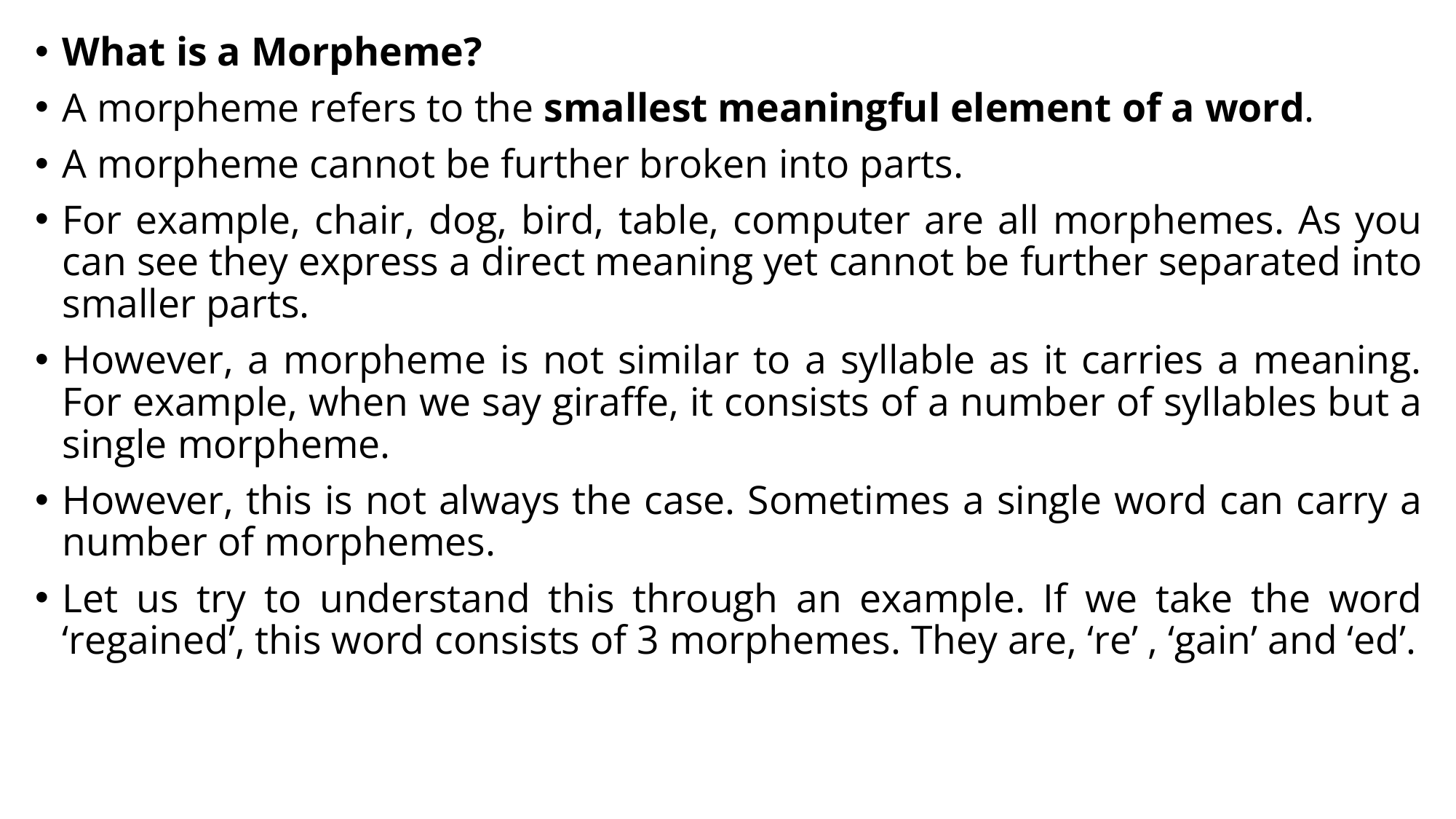

What is a Morpheme?
A morpheme refers to the smallest meaningful element of a word.
A morpheme cannot be further broken into parts.
For example, chair, dog, bird, table, computer are all morphemes. As you can see they express a direct meaning yet cannot be further separated into smaller parts.
However, a morpheme is not similar to a syllable as it carries a meaning. For example, when we say giraffe, it consists of a number of syllables but a single morpheme.
However, this is not always the case. Sometimes a single word can carry a number of morphemes.
Let us try to understand this through an example. If we take the word ‘regained’, this word consists of 3 morphemes. They are, ‘re’ , ‘gain’ and ‘ed’.